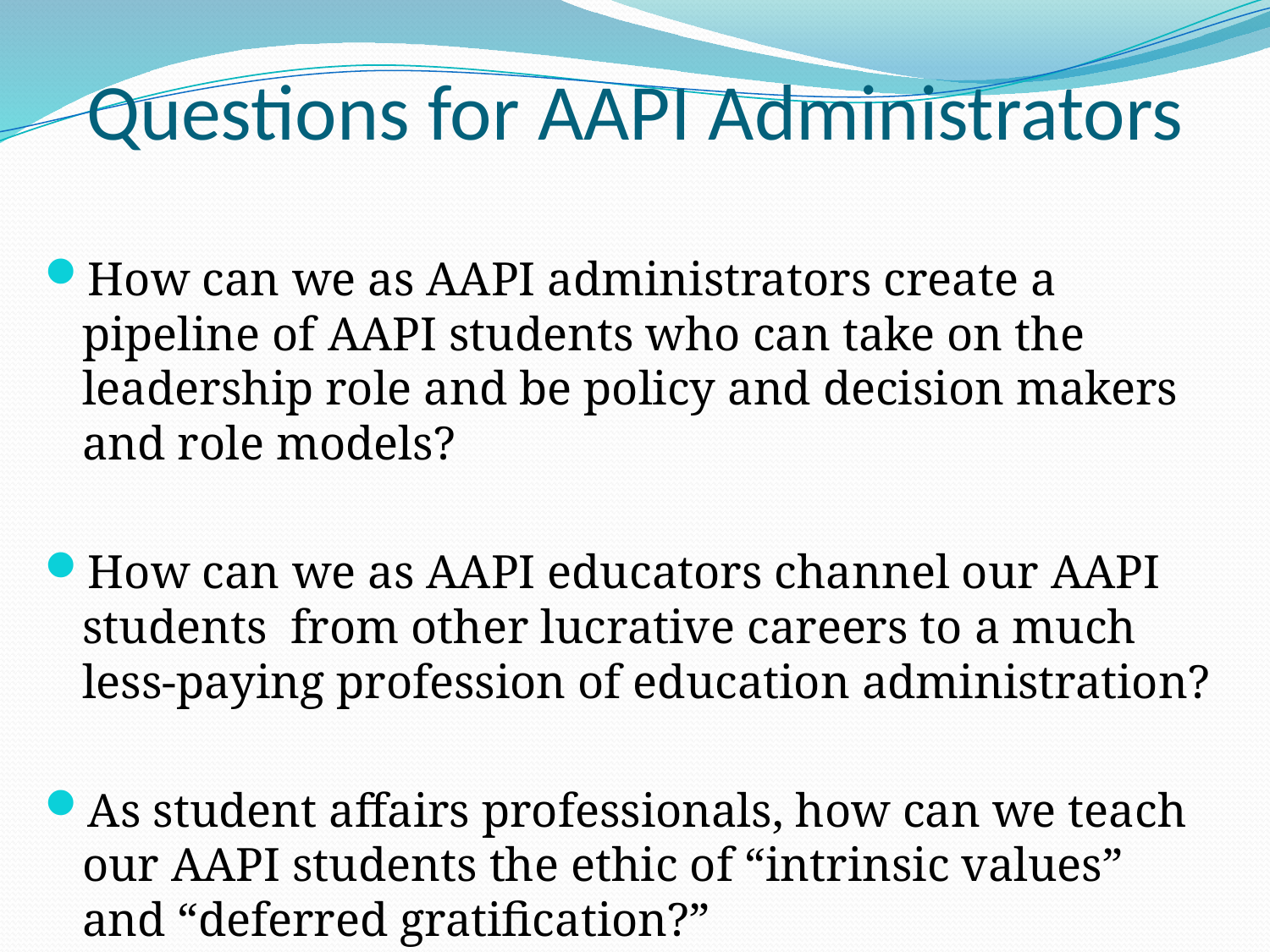

# Questions for AAPI Administrators
How can we as AAPI administrators create a pipeline of AAPI students who can take on the leadership role and be policy and decision makers and role models?

How can we as AAPI educators channel our AAPI students  from other lucrative careers to a much less-paying profession of education administration?

As student affairs professionals, how can we teach our AAPI students the ethic of “intrinsic values” and “deferred gratification?”